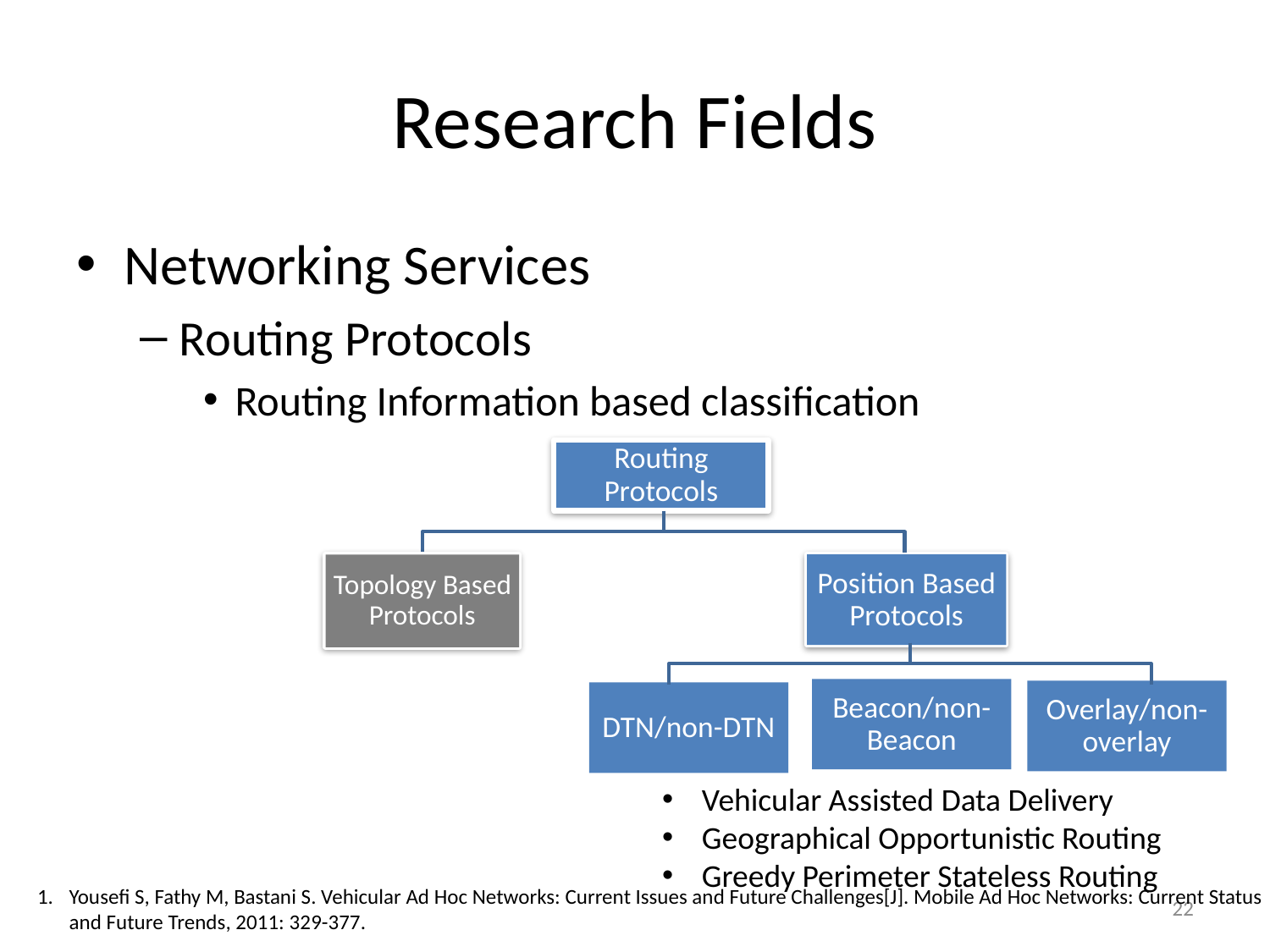

# Research Fields
Networking Services
Routing Protocols
Routing Information based classification

Routing Protocols

Topology Based Protocols

Position Based Protocols

Beacon/non-Beacon
Overlay/non-overlay
DTN/non-DTN
Vehicular Assisted Data Delivery
Geographical Opportunistic Routing
Greedy Perimeter Stateless Routing
Yousefi S, Fathy M, Bastani S. Vehicular Ad Hoc Networks: Current Issues and Future Challenges[J]. Mobile Ad Hoc Networks: Current Status and Future Trends, 2011: 329-377.
22